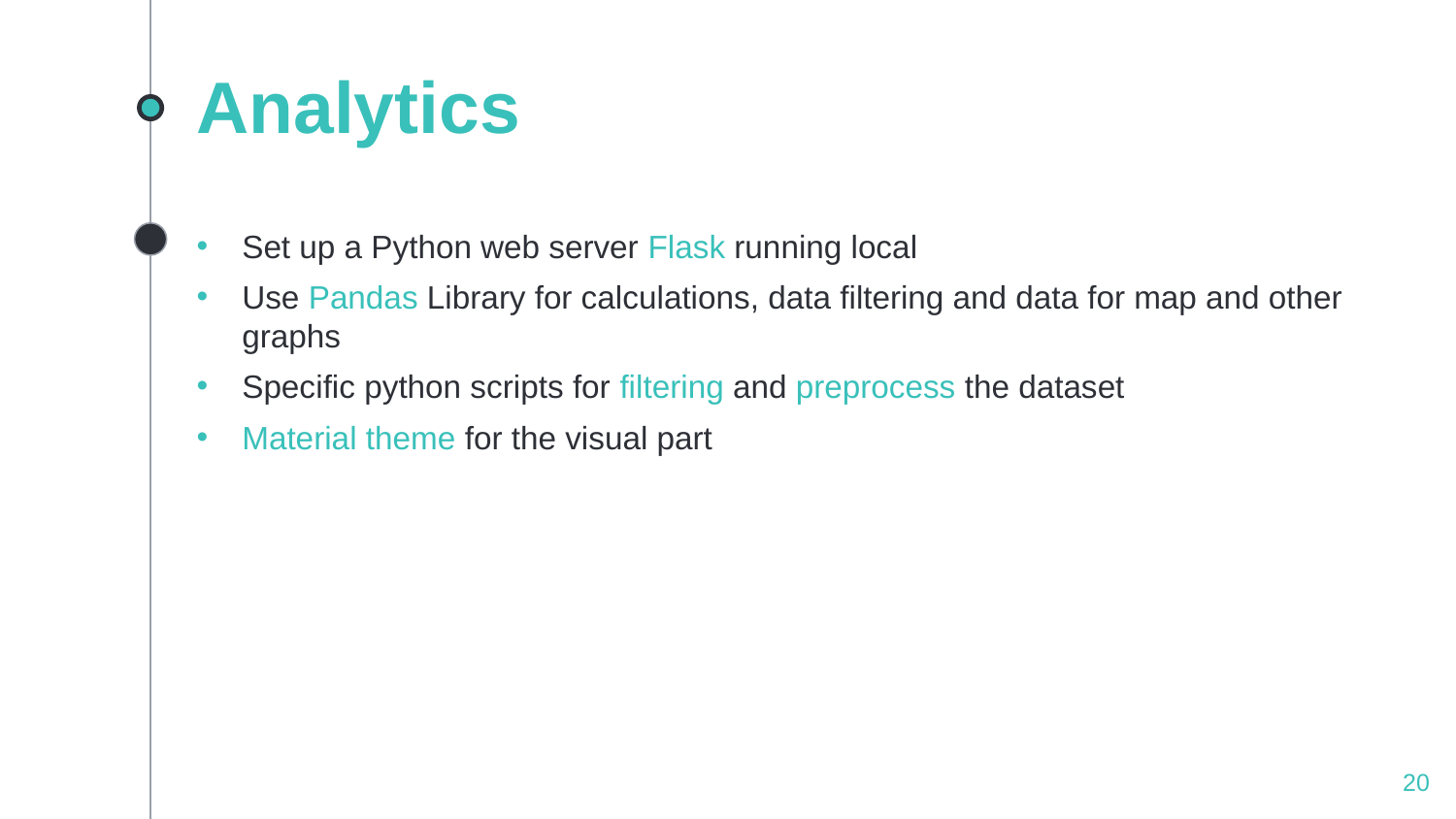

# Analytics
Set up a Python web server Flask running local
Use Pandas Library for calculations, data filtering and data for map and other graphs
Specific python scripts for filtering and preprocess the dataset
Material theme for the visual part

20